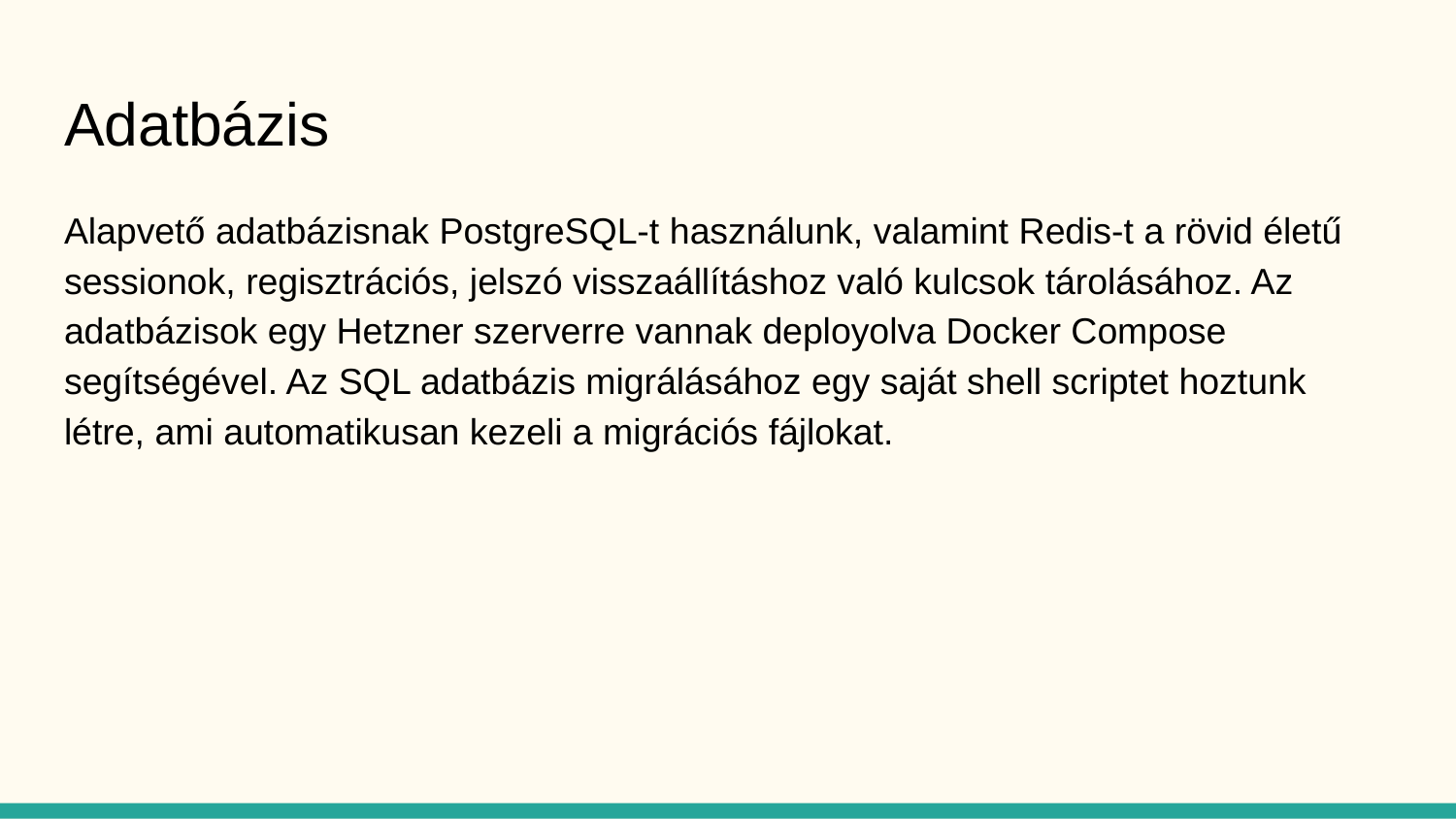

# Adatbázis
Alapvető adatbázisnak PostgreSQL-t használunk, valamint Redis-t a rövid életű sessionok, regisztrációs, jelszó visszaállításhoz való kulcsok tárolásához. Az adatbázisok egy Hetzner szerverre vannak deployolva Docker Compose segítségével. Az SQL adatbázis migrálásához egy saját shell scriptet hoztunk létre, ami automatikusan kezeli a migrációs fájlokat.